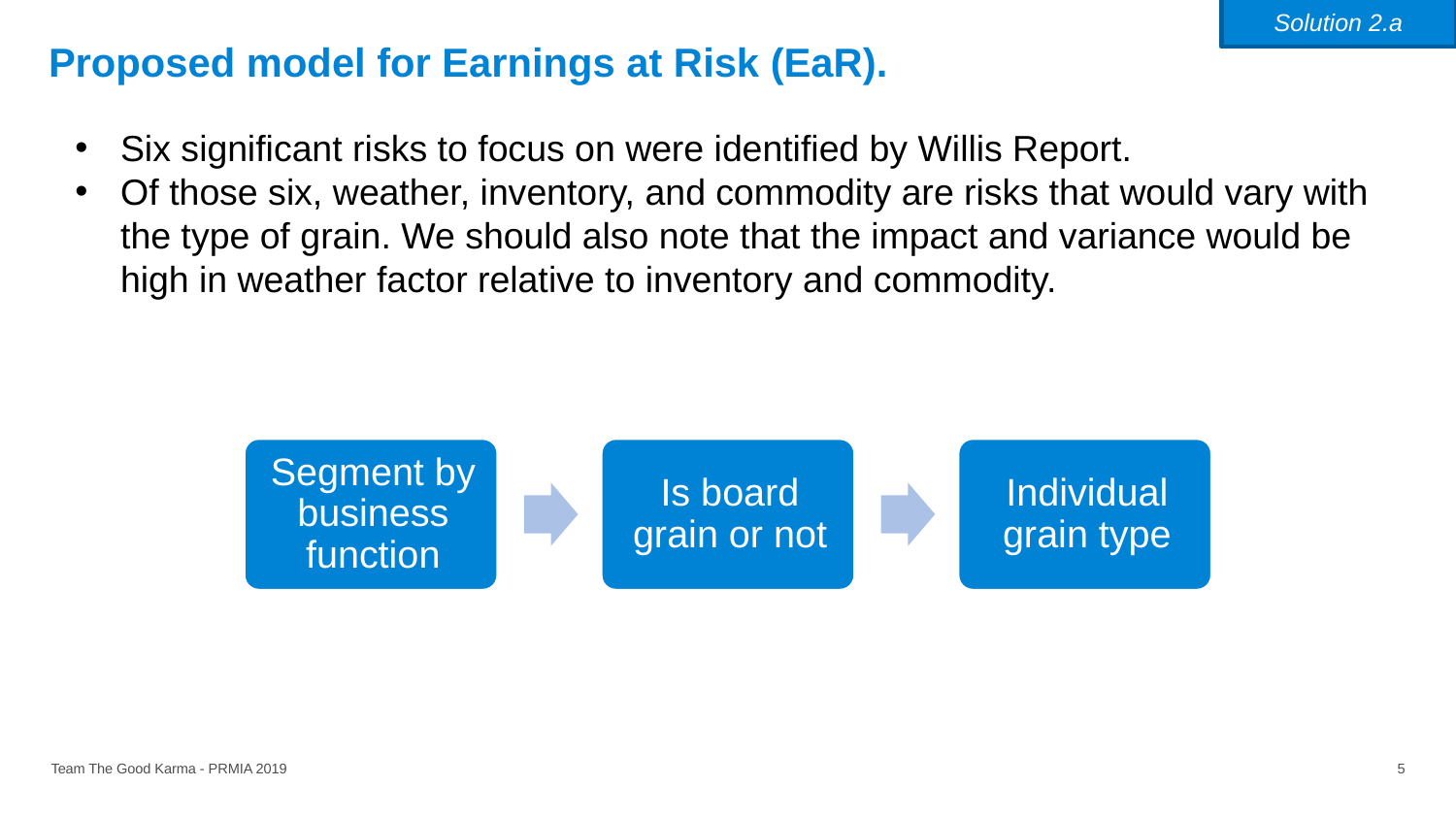

Solution 2.a
# Proposed model for Earnings at Risk (EaR).
Six significant risks to focus on were identified by Willis Report.
Of those six, weather, inventory, and commodity are risks that would vary with the type of grain. We should also note that the impact and variance would be high in weather factor relative to inventory and commodity.
Segment by business function

Is board grain or not

Individual grain type
Team The Good Karma - PRMIA 2019
5